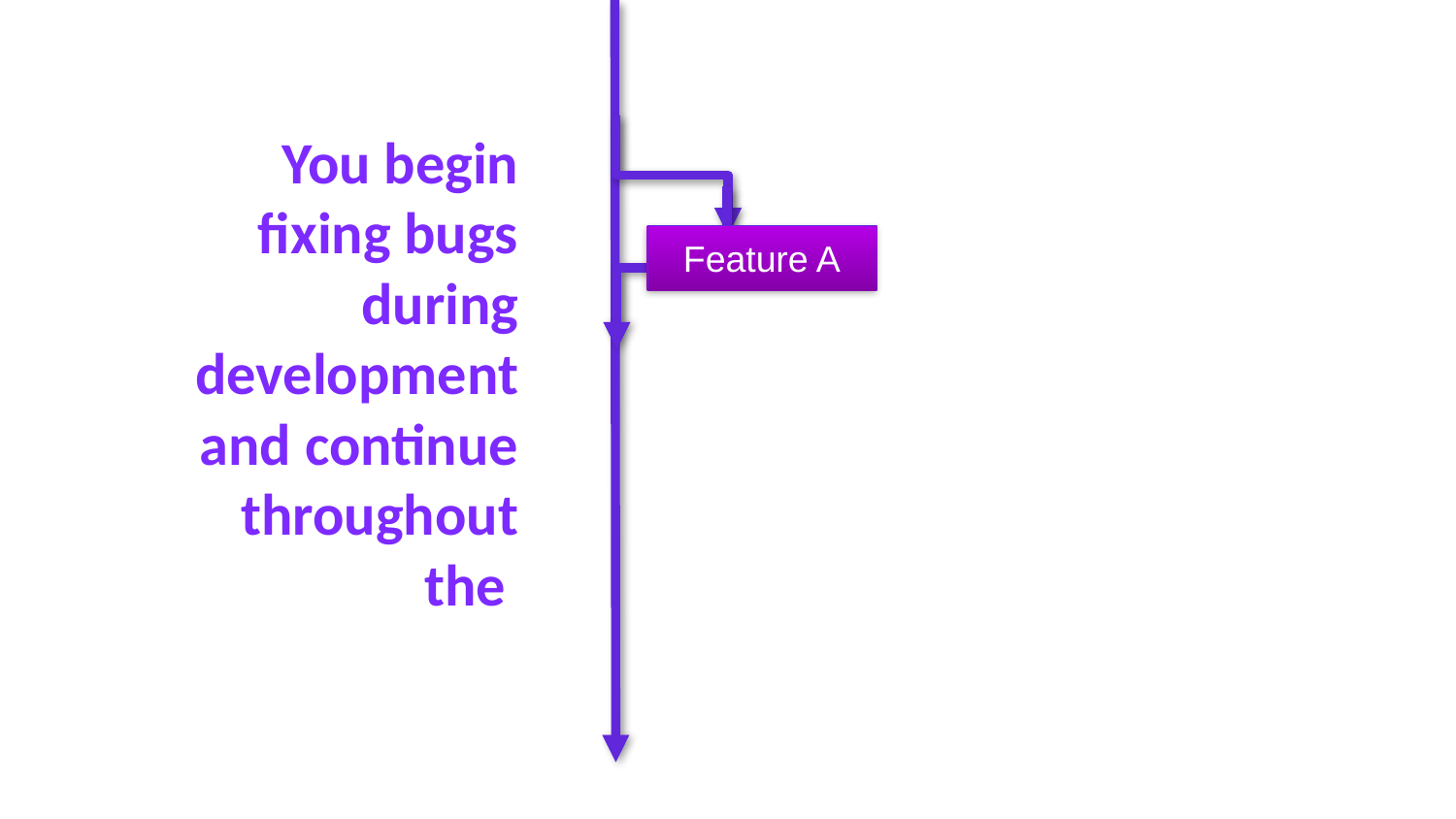

# You begin fixing bugs during development and continue throughout the
Feature A